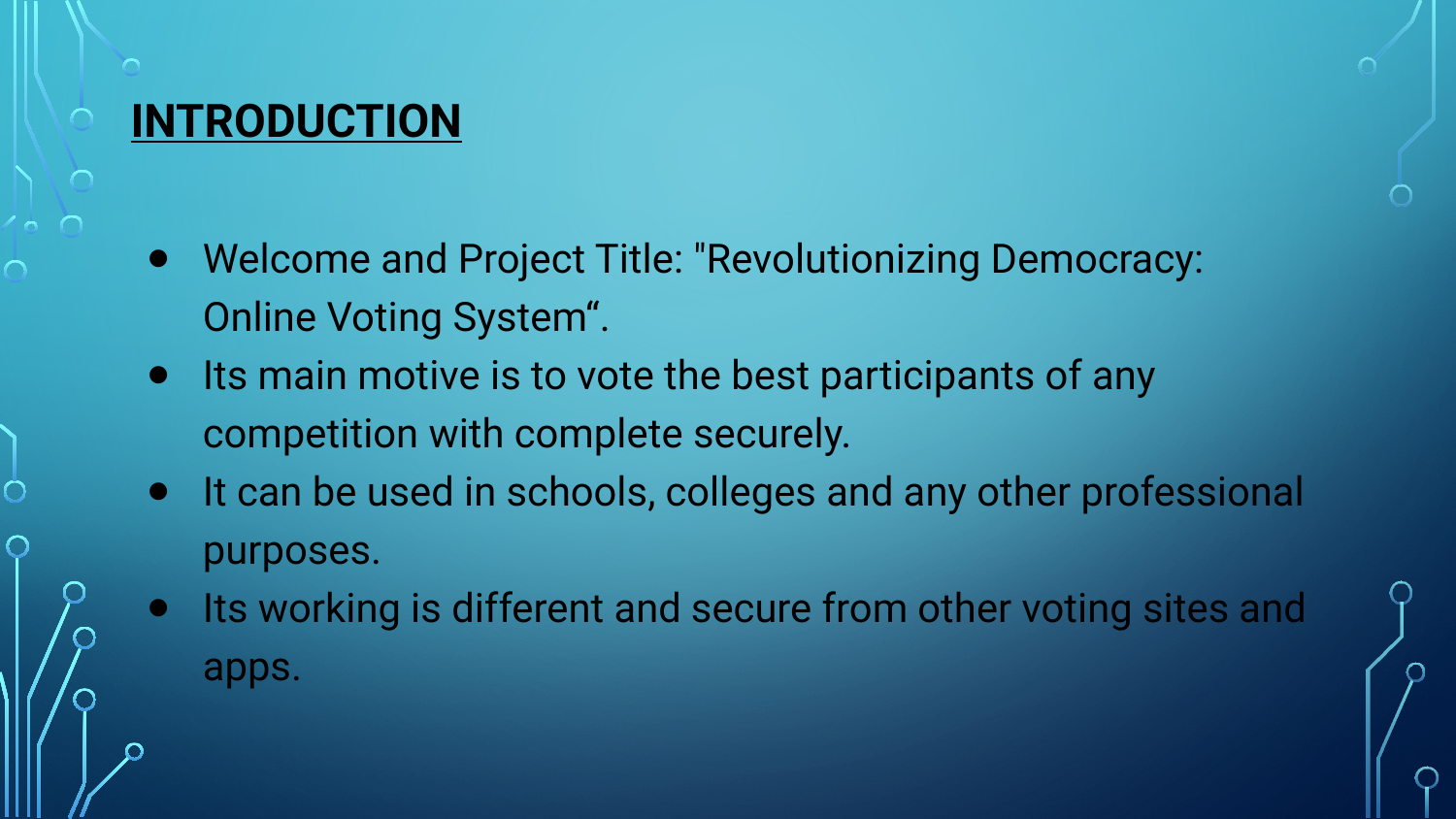

# INTRODUCTION

Welcome and Project Title: "Revolutionizing Democracy: Online Voting System“.
Its main motive is to vote the best participants of any competition with complete securely.
It can be used in schools, colleges and any other professional purposes.
Its working is different and secure from other voting sites and apps.